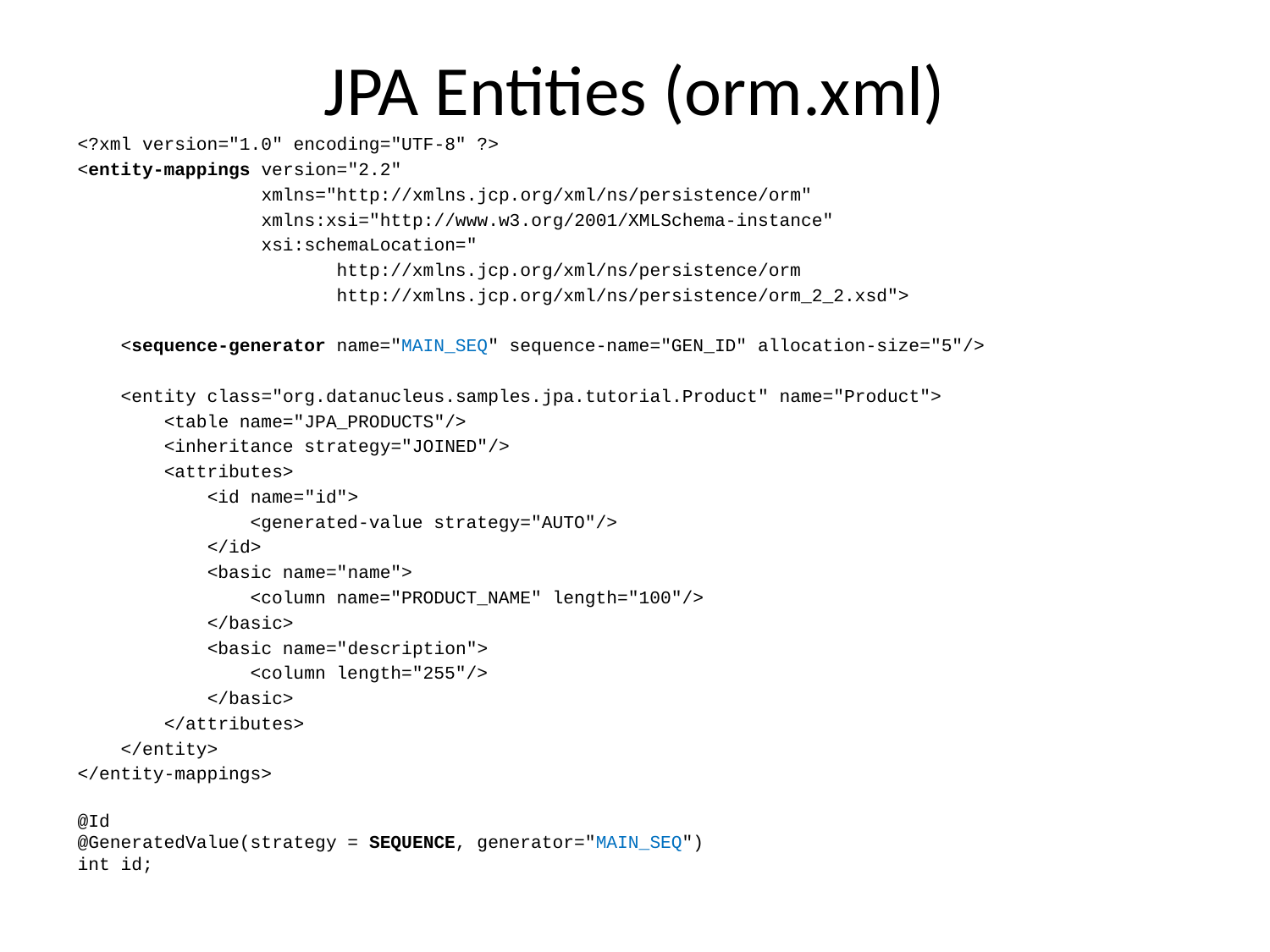

# JPA Entities (orm.xml)
<?xml version="1.0" encoding="UTF-8" ?>
<entity-mappings version="2.2"
                 xmlns="http://xmlns.jcp.org/xml/ns/persistence/orm"
                 xmlns:xsi="http://www.w3.org/2001/XMLSchema-instance"
                 xsi:schemaLocation="
                        http://xmlns.jcp.org/xml/ns/persistence/orm
                        http://xmlns.jcp.org/xml/ns/persistence/orm_2_2.xsd">

    <sequence-generator name="MAIN_SEQ" sequence-name="GEN_ID" allocation-size="5"/>

    <entity class="org.datanucleus.samples.jpa.tutorial.Product" name="Product">
        <table name="JPA_PRODUCTS"/>
        <inheritance strategy="JOINED"/>
        <attributes>
            <id name="id">
                <generated-value strategy="AUTO"/>
            </id>
            <basic name="name">
                <column name="PRODUCT_NAME" length="100"/>
            </basic>
            <basic name="description">
                <column length="255"/>
            </basic>
        </attributes>
    </entity>
</entity-mappings>

@Id
@GeneratedValue(strategy = SEQUENCE, generator="MAIN_SEQ")
int id;